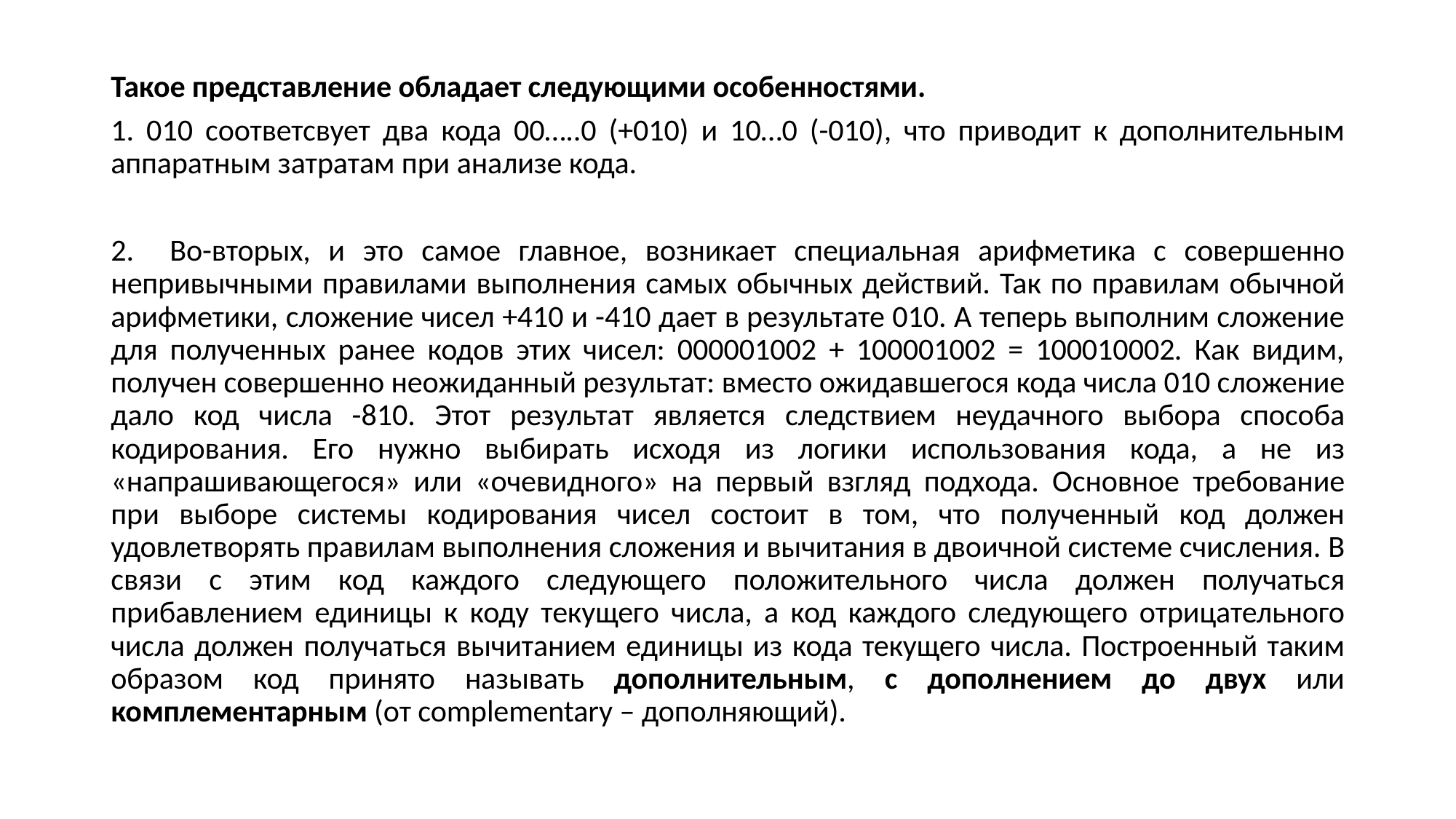

Такое представление обладает следующими особенностями.
1. 010 соответсвует два кода 00…..0 (+010) и 10…0 (-010), что приводит к дополнительным аппаратным затратам при анализе кода.

2.  Во-вторых, и это самое главное, возникает специальная арифметика с совершенно непривычными правилами выполнения самых обычных действий. Так по правилам обычной арифметики, сложение чисел +410 и -410 дает в результате 010. А теперь выполним сложение для полученных ранее кодов этих чисел: 000001002 + 100001002 = 100010002­. Как видим, получен совершенно неожиданный результат: вместо ожидавшегося кода числа 010 сложение дало код числа -810. Этот результат является следствием неудачного выбора способа кодирования. Его нужно выбирать исходя из логики использования кода, а не из «напрашивающегося» или «очевидного» на первый взгляд подхода. Основное требование при выборе системы кодирования чисел состоит в том, что полученный код должен удовлетворять правилам выполнения сложения и вычитания в двоичной системе счисления. В связи с этим код каждого следующего положительного числа должен получаться прибавлением единицы к коду текущего числа, а код каждого следующего отрицательного числа должен получаться вычитанием единицы из кода текущего числа. Построенный таким образом код принято называть дополнительным, с дополнением до двух или комплементарным (от complementary – дополняющий).